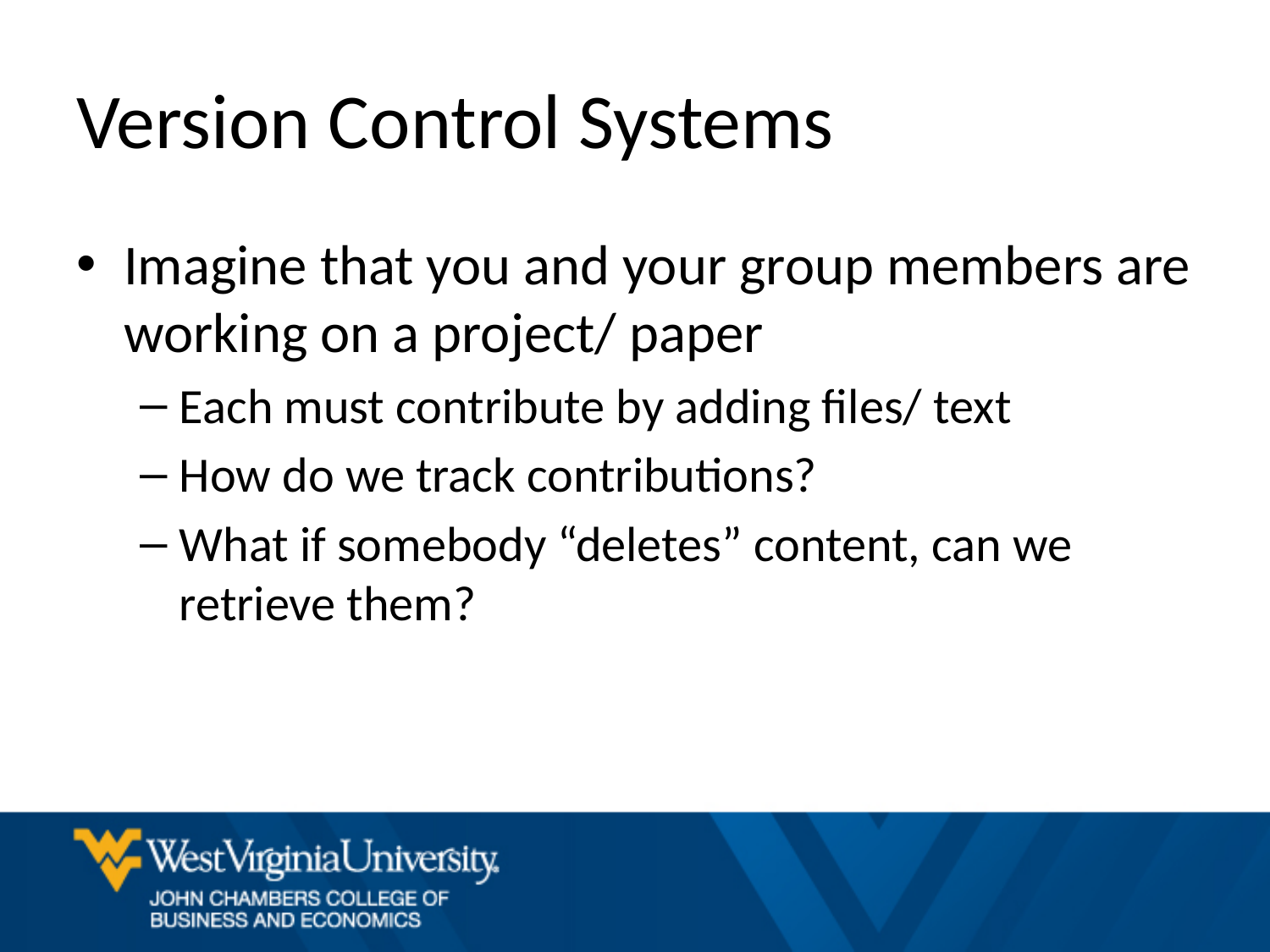

# Version Control Systems
Imagine that you and your group members are working on a project/ paper
Each must contribute by adding files/ text
How do we track contributions?
What if somebody “deletes” content, can we retrieve them?